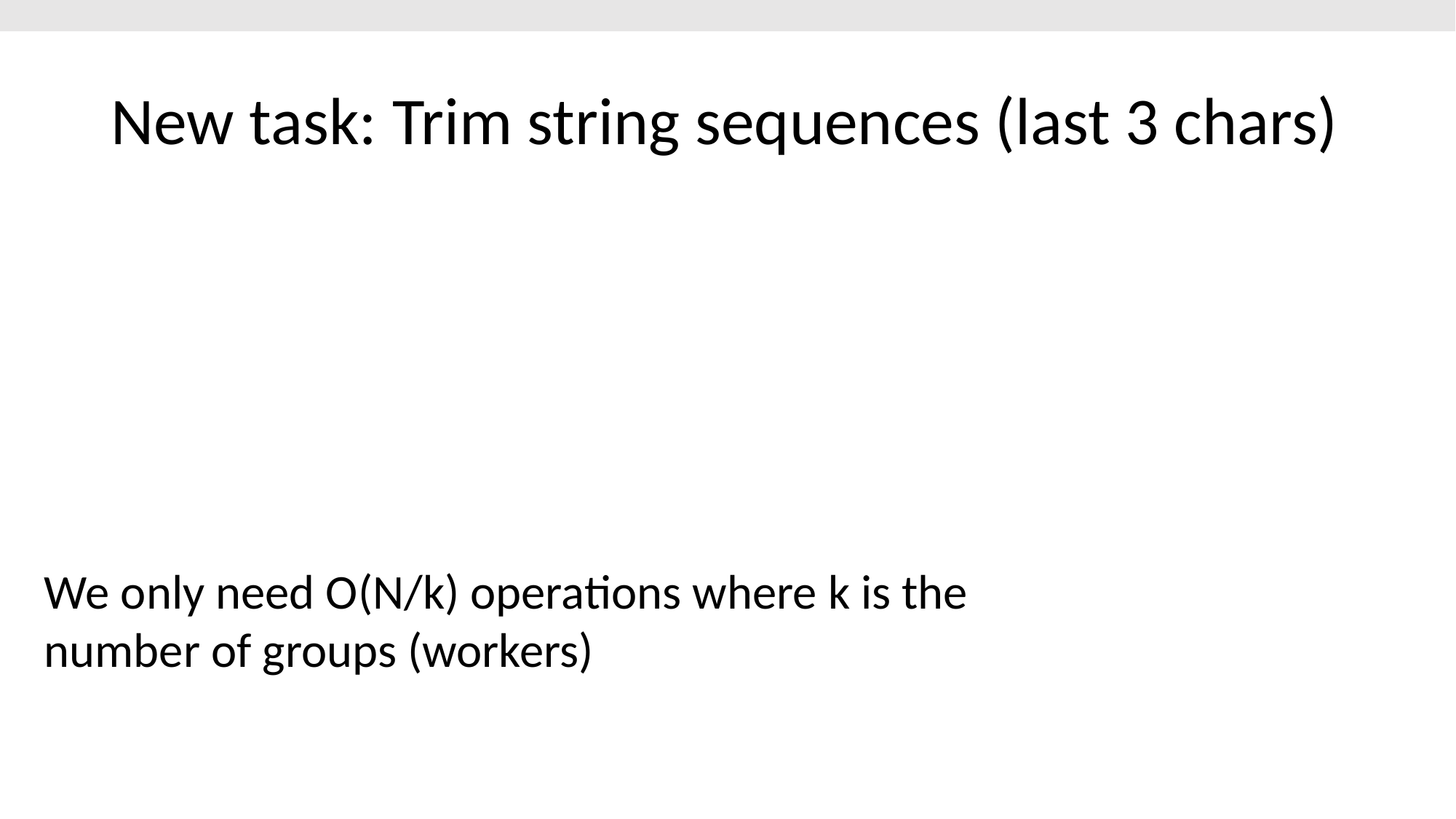

# New task: Trim string sequences (last 3 chars)
We only need O(N/k) operations where k is the number of groups (workers)